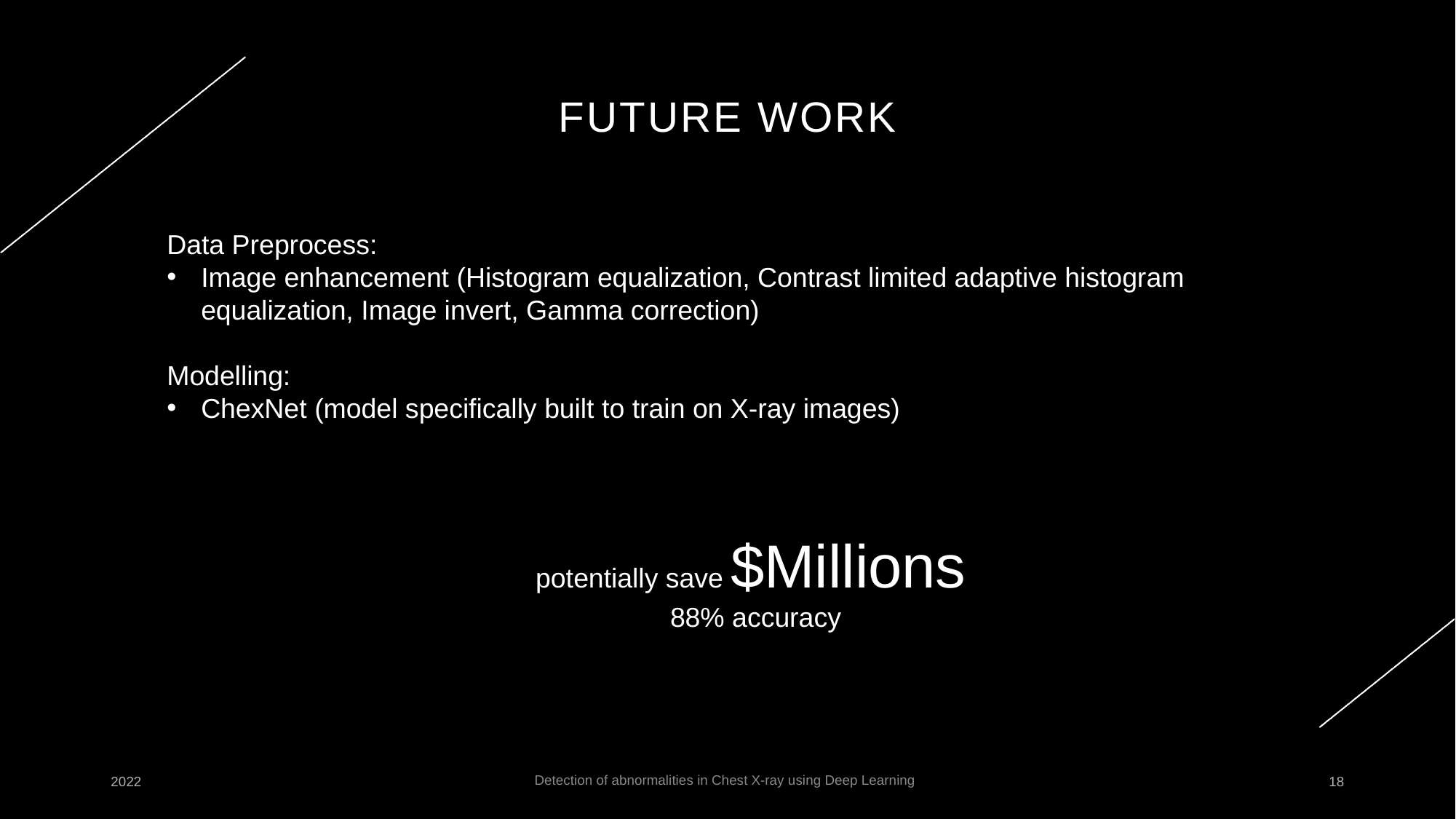

# Future work
Data Preprocess:
Image enhancement (Histogram equalization, Contrast limited adaptive histogram equalization, Image invert, Gamma correction)

Modelling:
ChexNet (model specifically built to train on X-ray images)

 potentially save $Millions
88% accuracy

Detection of abnormalities in Chest X-ray using Deep Learning
2022
18